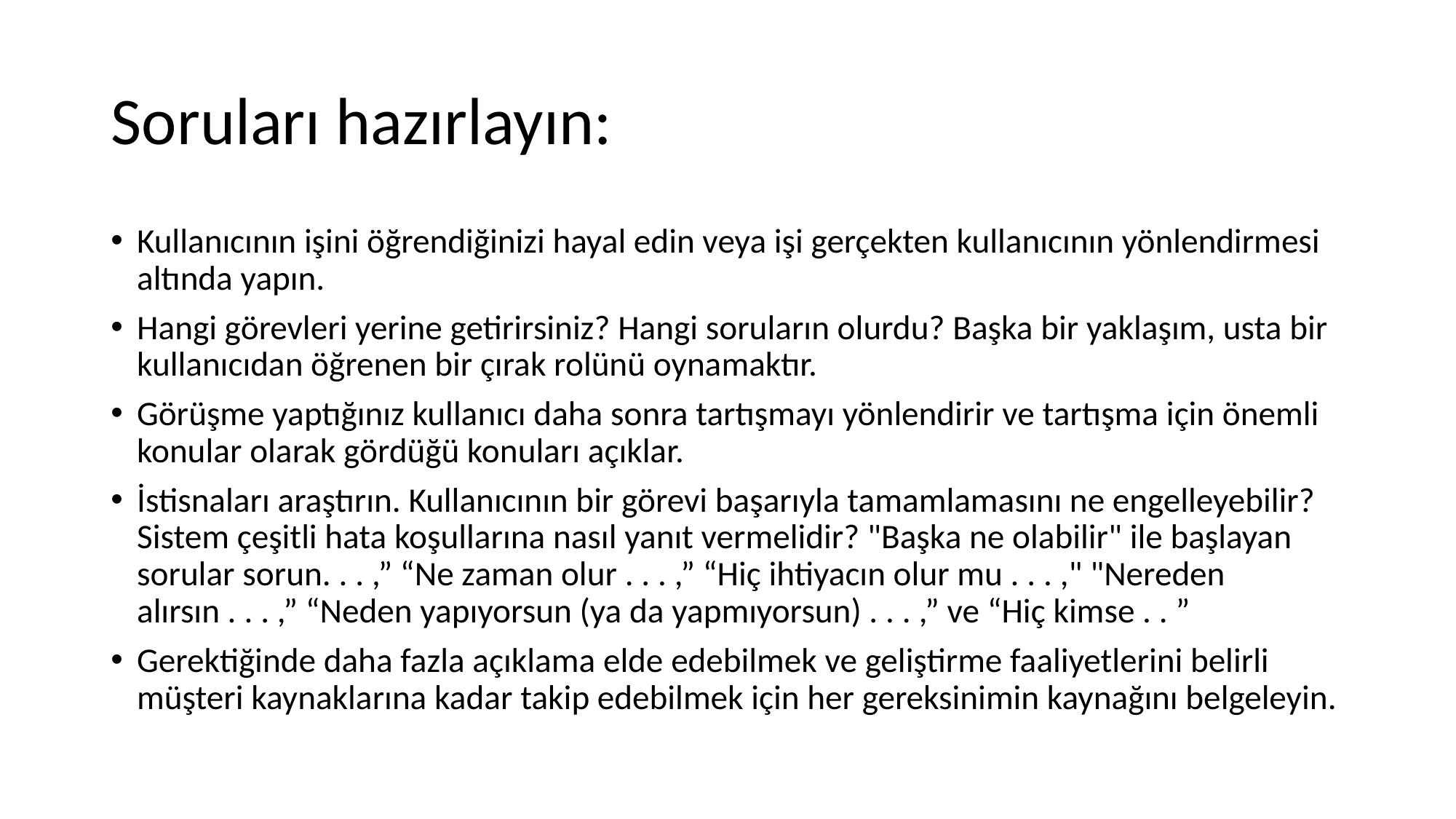

# Soruları hazırlayın:
Kullanıcının işini öğrendiğinizi hayal edin veya işi gerçekten kullanıcının yönlendirmesi altında yapın.
Hangi görevleri yerine getirirsiniz? Hangi soruların olurdu? Başka bir yaklaşım, usta bir kullanıcıdan öğrenen bir çırak rolünü oynamaktır.
Görüşme yaptığınız kullanıcı daha sonra tartışmayı yönlendirir ve tartışma için önemli konular olarak gördüğü konuları açıklar.
İstisnaları araştırın. Kullanıcının bir görevi başarıyla tamamlamasını ne engelleyebilir? Sistem çeşitli hata koşullarına nasıl yanıt vermelidir? "Başka ne olabilir" ile başlayan sorular sorun. . . ,” “Ne zaman olur . . . ,” “Hiç ihtiyacın olur mu . . . ," "Nereden alırsın . . . ,” “Neden yapıyorsun (ya da yapmıyorsun) . . . ,” ve “Hiç kimse . . ”
Gerektiğinde daha fazla açıklama elde edebilmek ve geliştirme faaliyetlerini belirli müşteri kaynaklarına kadar takip edebilmek için her gereksinimin kaynağını belgeleyin.